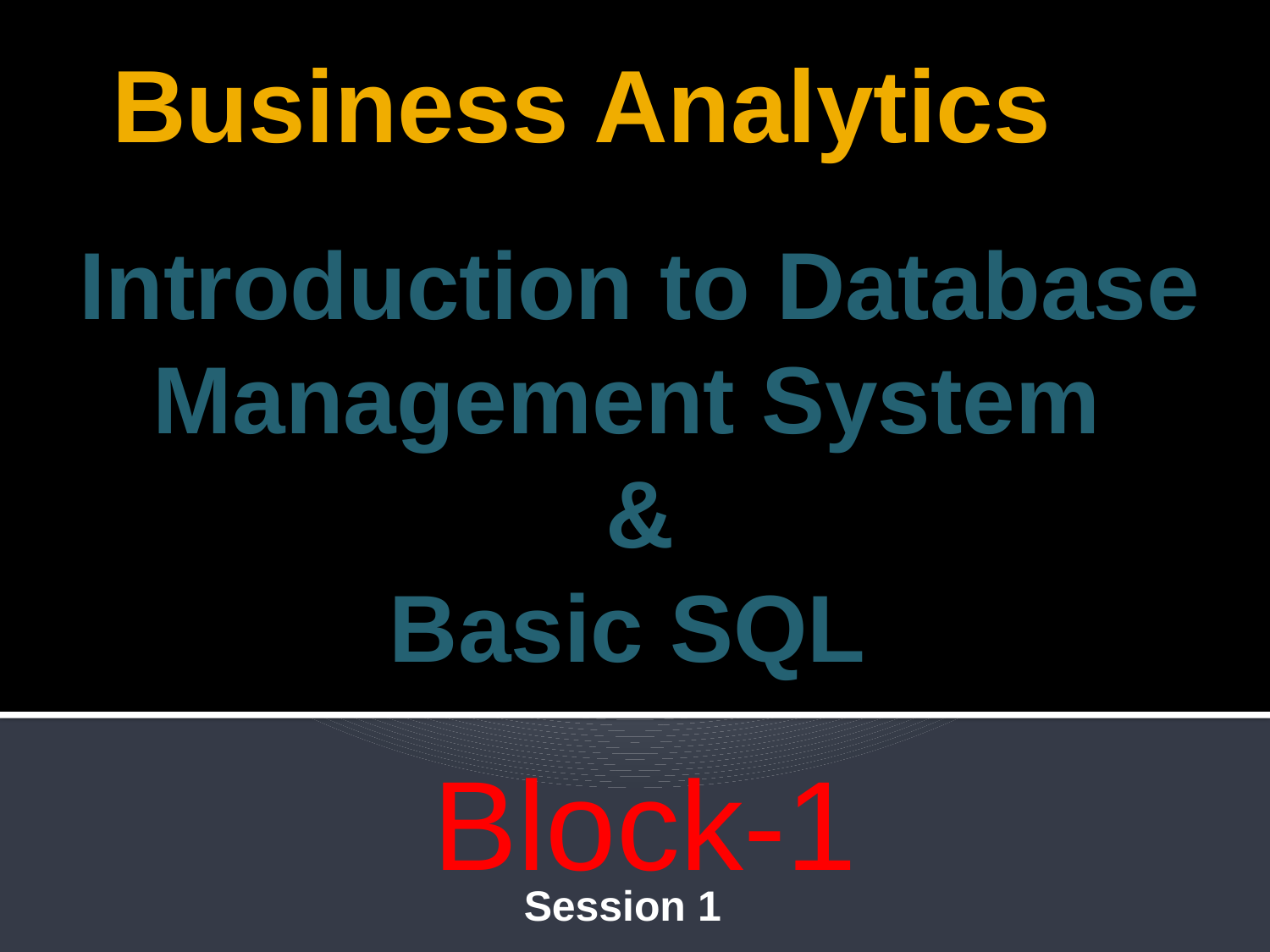

# Business Analytics
Introduction to Database Management System
&
Basic SQL

Block-1
Session 1